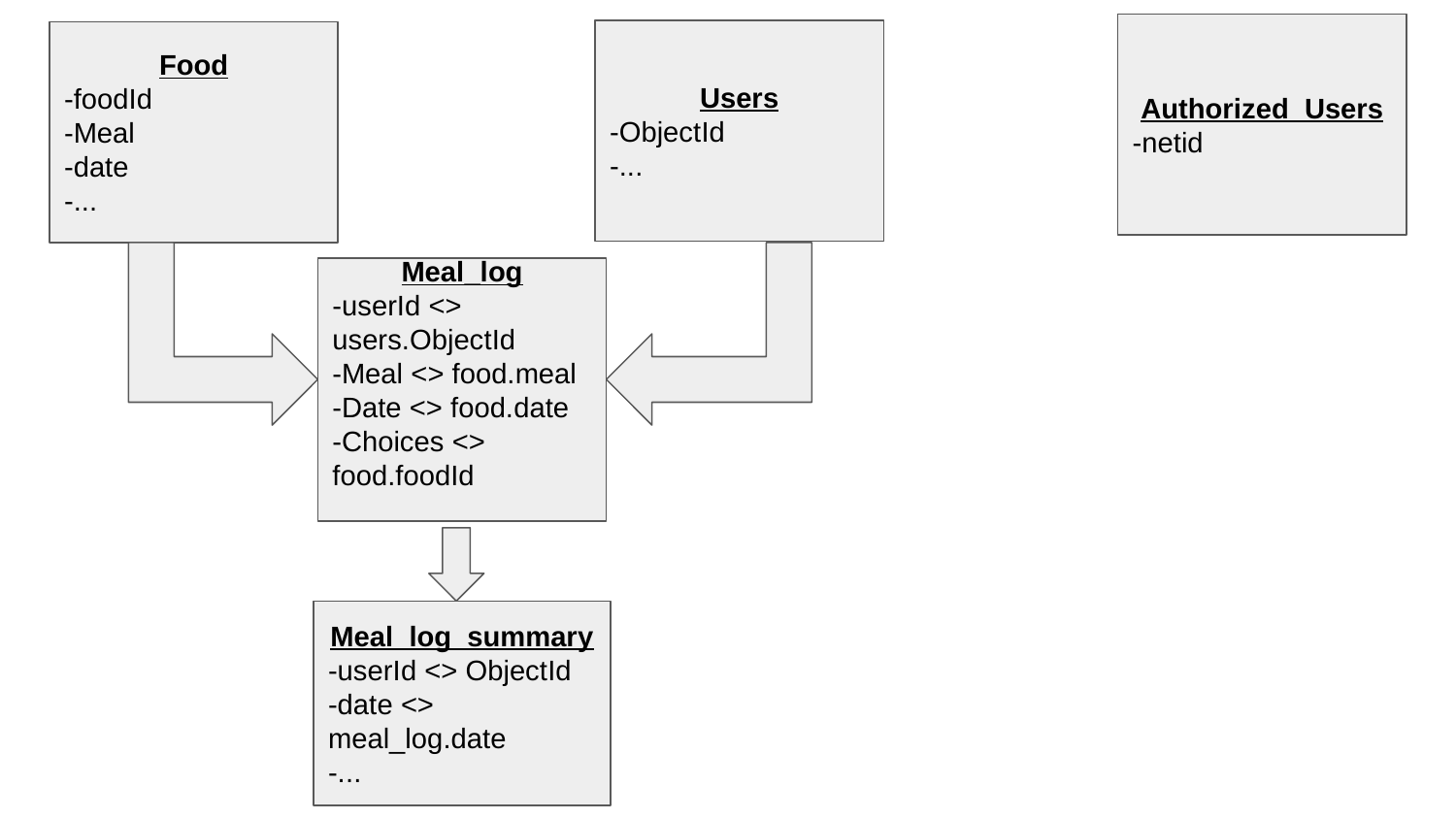

Authorized_Users
-netid
Users
-ObjectId
-...
Food
-foodId
-Meal
-date
-...
#

Meal_log
-userId <> users.ObjectId
-Meal <> food.meal
-Date <> food.date
-Choices <> food.foodId

Meal_log_summary
-userId <> ObjectId
-date <> meal_log.date
-...